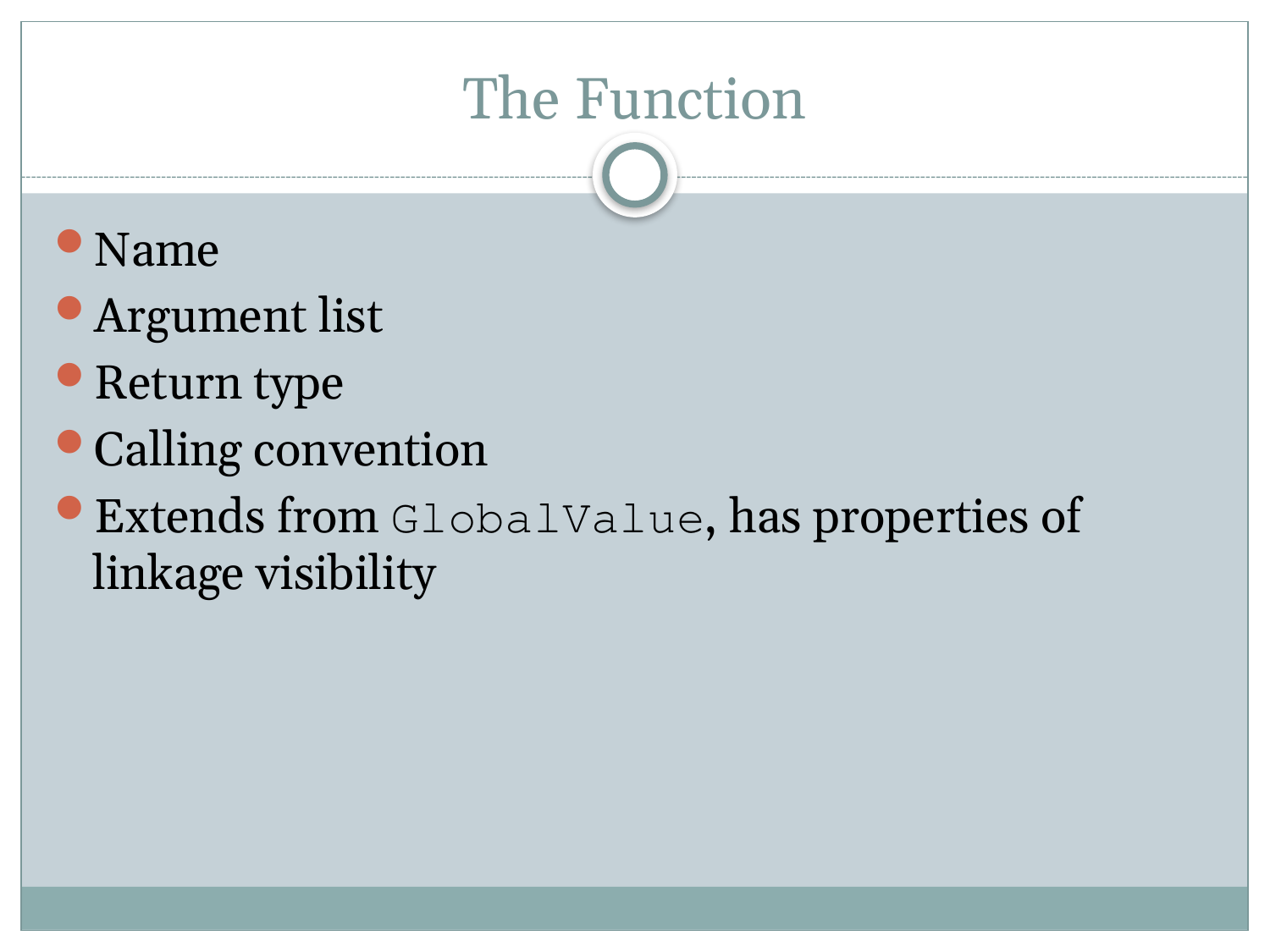

# The Function
Name
Argument list
Return type
Calling convention
Extends from GlobalValue, has properties of linkage visibility